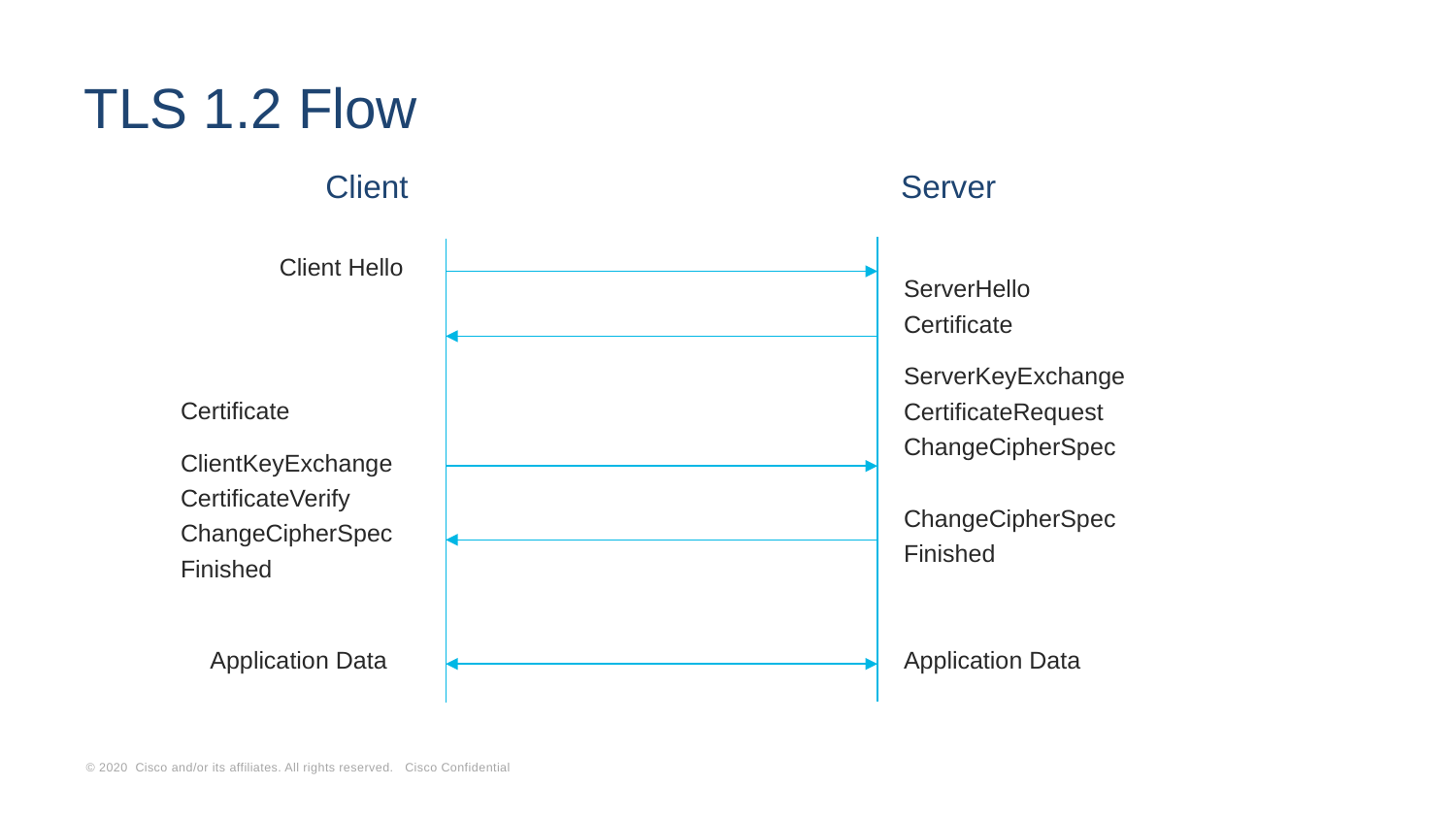

# TLS 1.2 Flow
Server
Client
Client Hello
ServerHello
Certificate                                      ServerKeyExchange
CertificateRequest
ChangeCipherSpec
Certificate                                      ClientKeyExchange
CertificateVerify
ChangeCipherSpec
Finished
ChangeCipherSpec
Finished
Application Data
Application Data